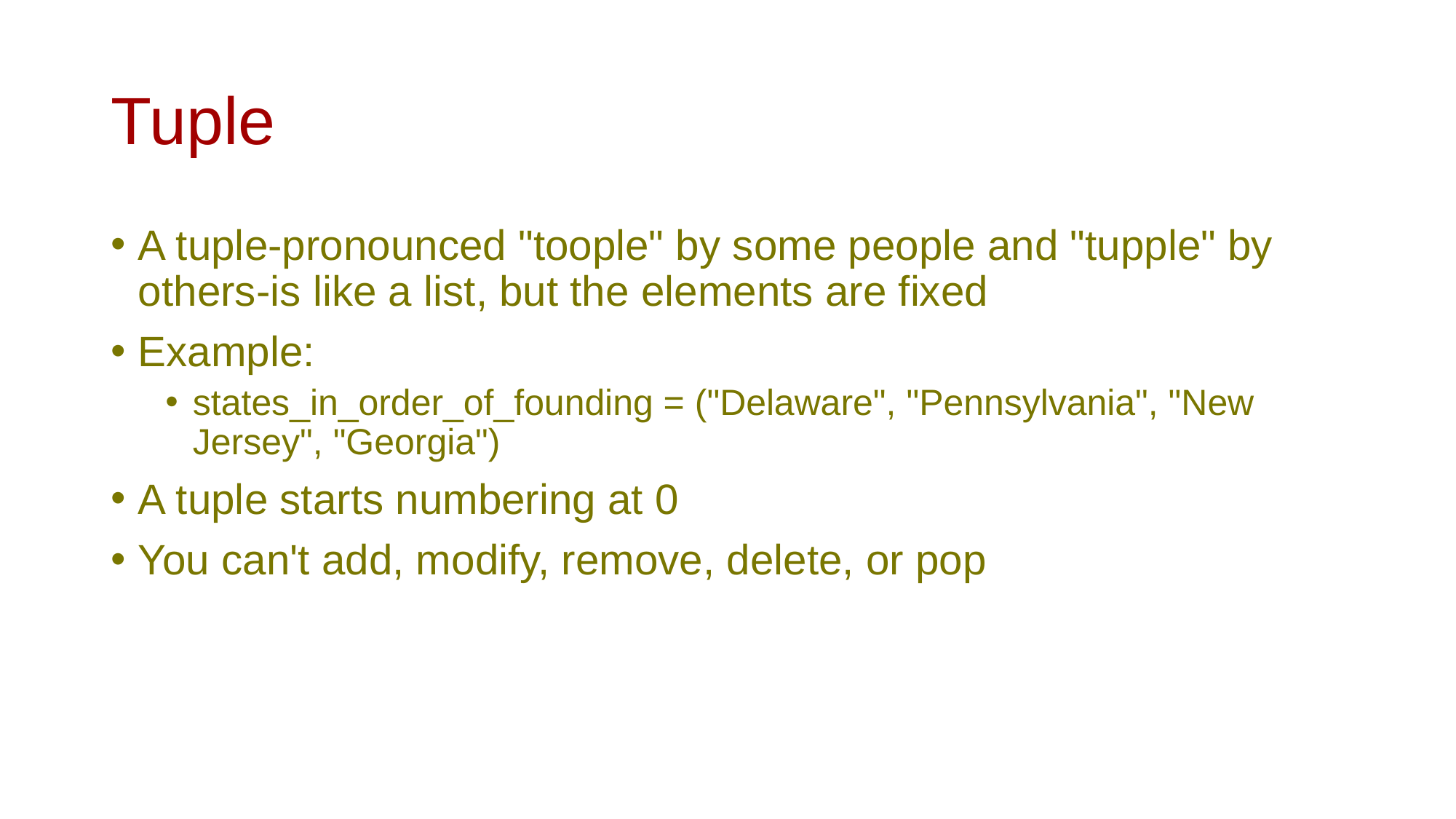

# Tuple
A tuple-pronounced "toople" by some people and "tupple" by others-is like a list, but the elements are fixed
Example:
states_in_order_of_founding = ("Delaware", "Pennsylvania", "New Jersey", "Georgia")
A tuple starts numbering at 0
You can't add, modify, remove, delete, or pop